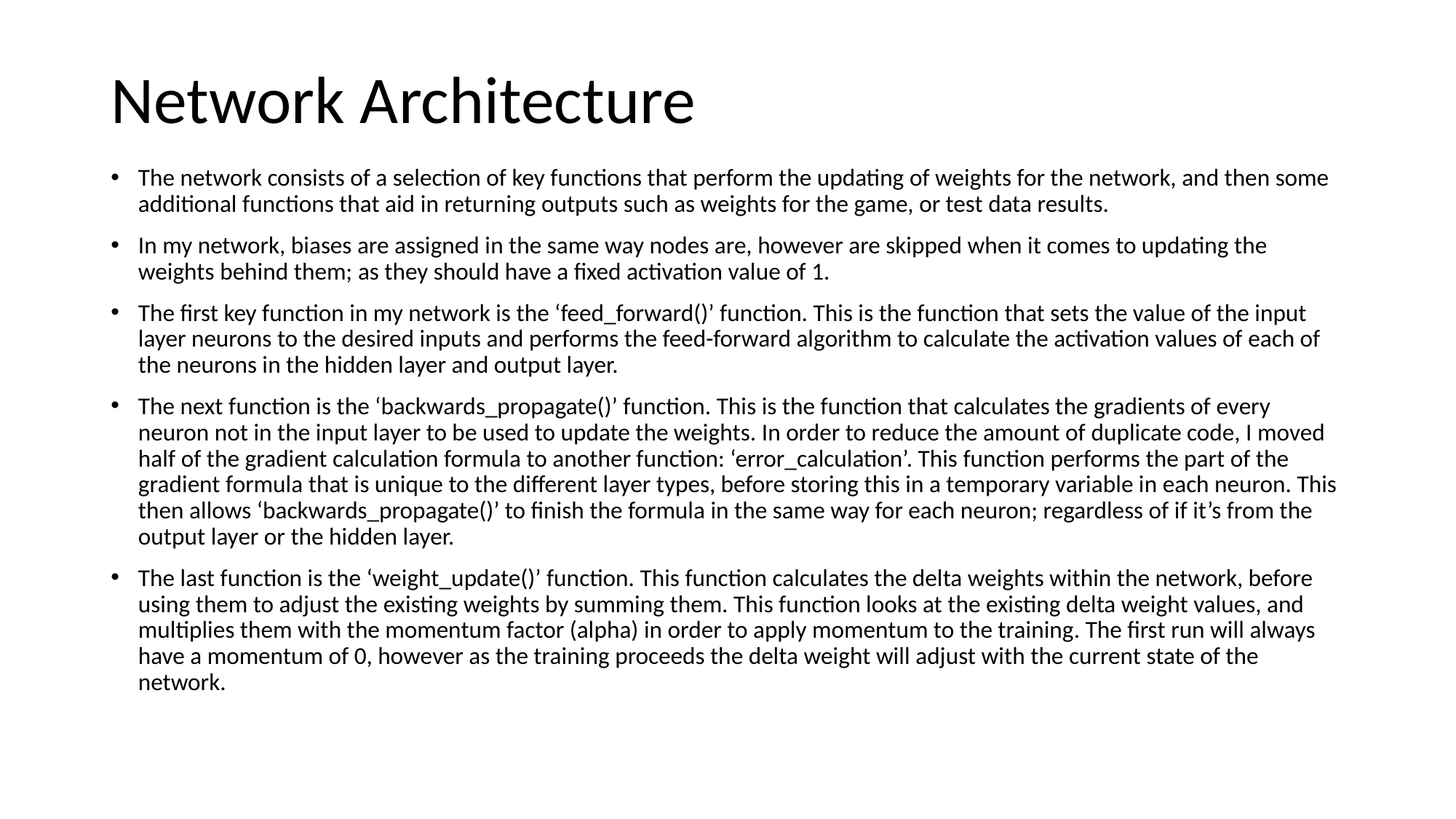

# Network Architecture
The network consists of a selection of key functions that perform the updating of weights for the network, and then some additional functions that aid in returning outputs such as weights for the game, or test data results.
In my network, biases are assigned in the same way nodes are, however are skipped when it comes to updating the weights behind them; as they should have a fixed activation value of 1.
The first key function in my network is the ‘feed_forward()’ function. This is the function that sets the value of the input layer neurons to the desired inputs and performs the feed-forward algorithm to calculate the activation values of each of the neurons in the hidden layer and output layer.
The next function is the ‘backwards_propagate()’ function. This is the function that calculates the gradients of every neuron not in the input layer to be used to update the weights. In order to reduce the amount of duplicate code, I moved half of the gradient calculation formula to another function: ‘error_calculation’. This function performs the part of the gradient formula that is unique to the different layer types, before storing this in a temporary variable in each neuron. This then allows ‘backwards_propagate()’ to finish the formula in the same way for each neuron; regardless of if it’s from the output layer or the hidden layer.
The last function is the ‘weight_update()’ function. This function calculates the delta weights within the network, before using them to adjust the existing weights by summing them. This function looks at the existing delta weight values, and multiplies them with the momentum factor (alpha) in order to apply momentum to the training. The first run will always have a momentum of 0, however as the training proceeds the delta weight will adjust with the current state of the network.